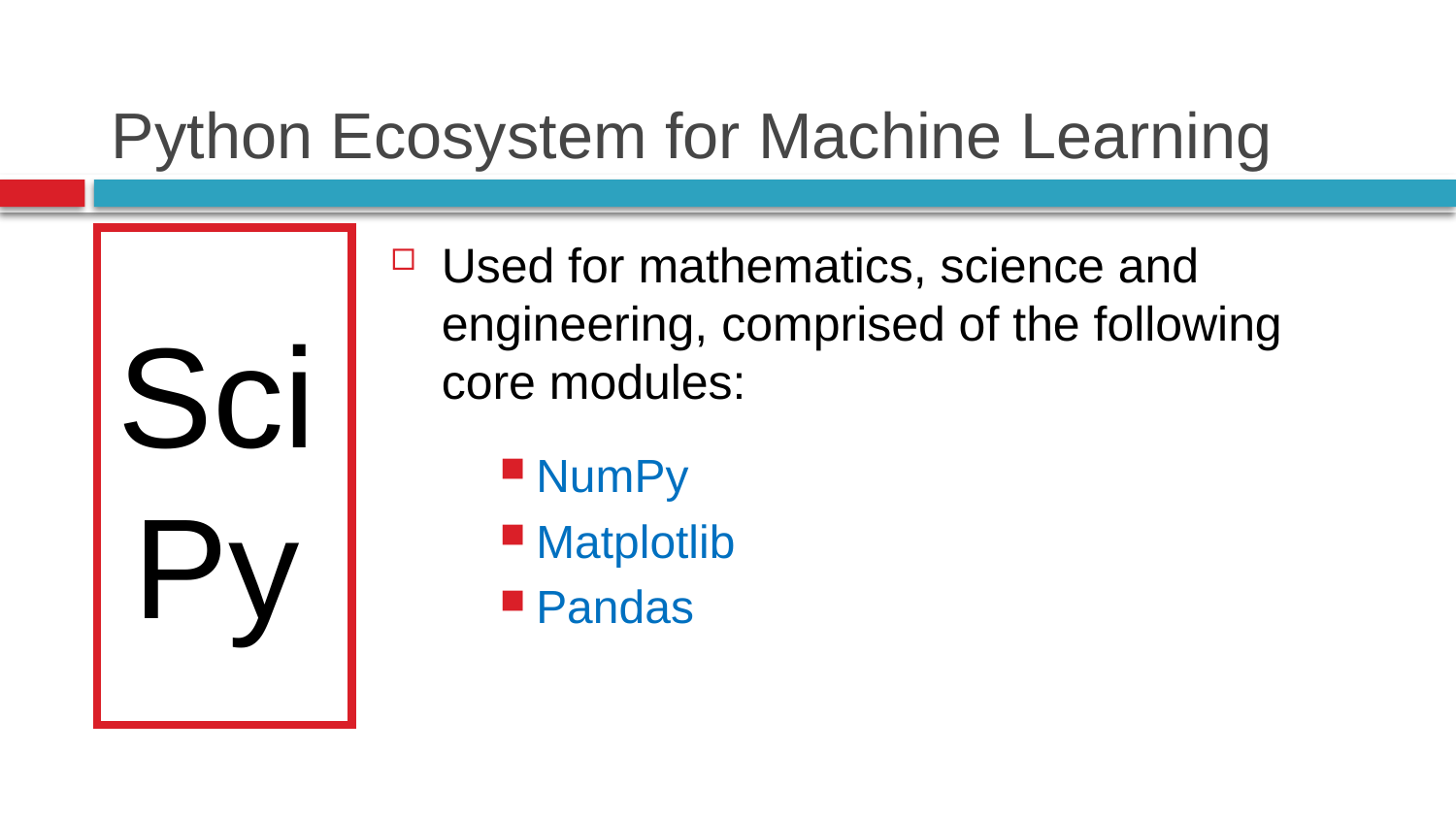

# Python Ecosystem for Machine Learning
SciPy
Used for mathematics, science and engineering, comprised of the following core modules:
NumPy
Matplotlib
Pandas